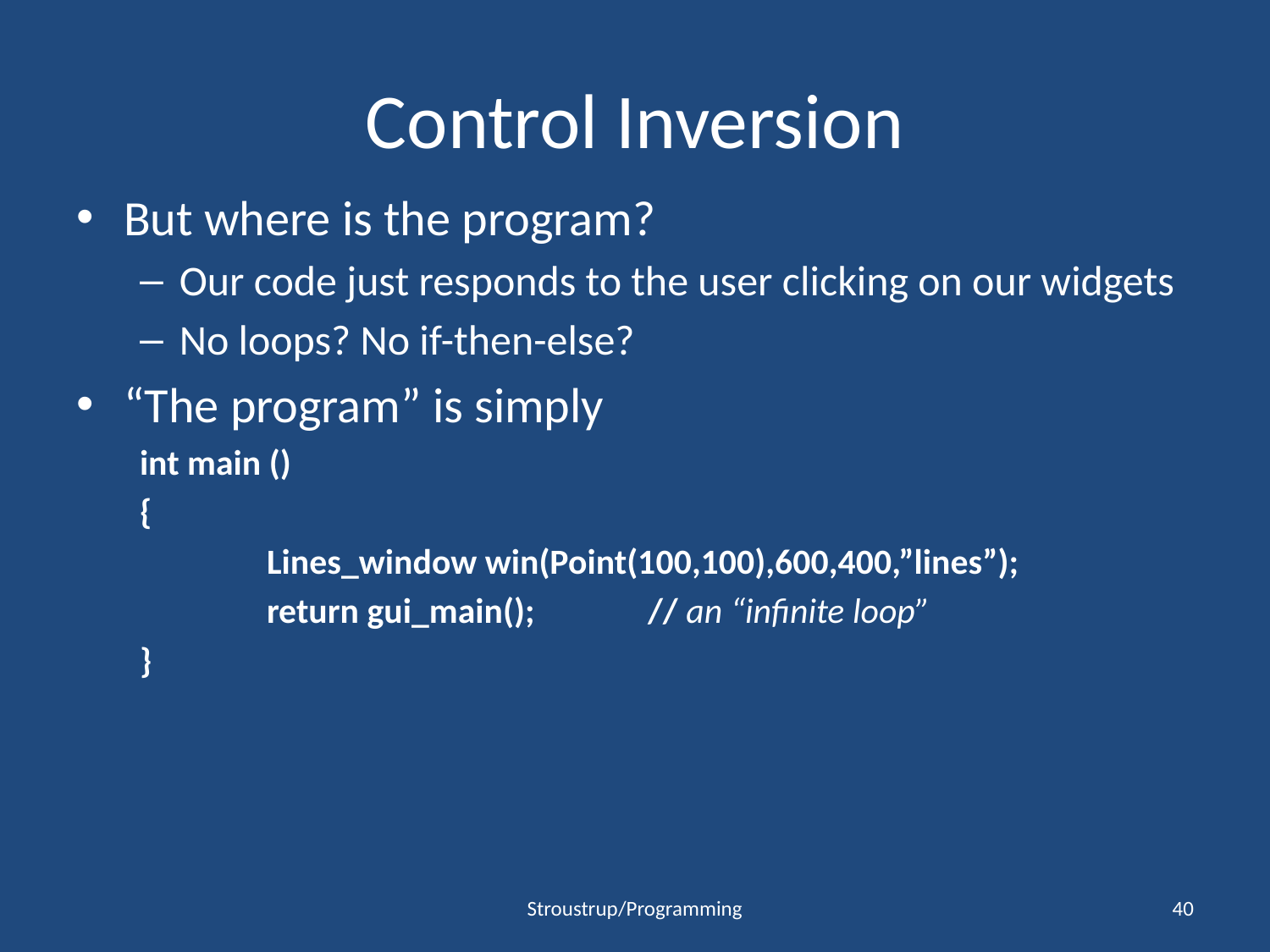

# Control Inversion
But where is the program?
Our code just responds to the user clicking on our widgets
No loops? No if-then-else?
“The program” is simply
int main ()
{
	Lines_window win(Point(100,100),600,400,”lines”);
	return gui_main();	// an “infinite loop”
}
Stroustrup/Programming
40